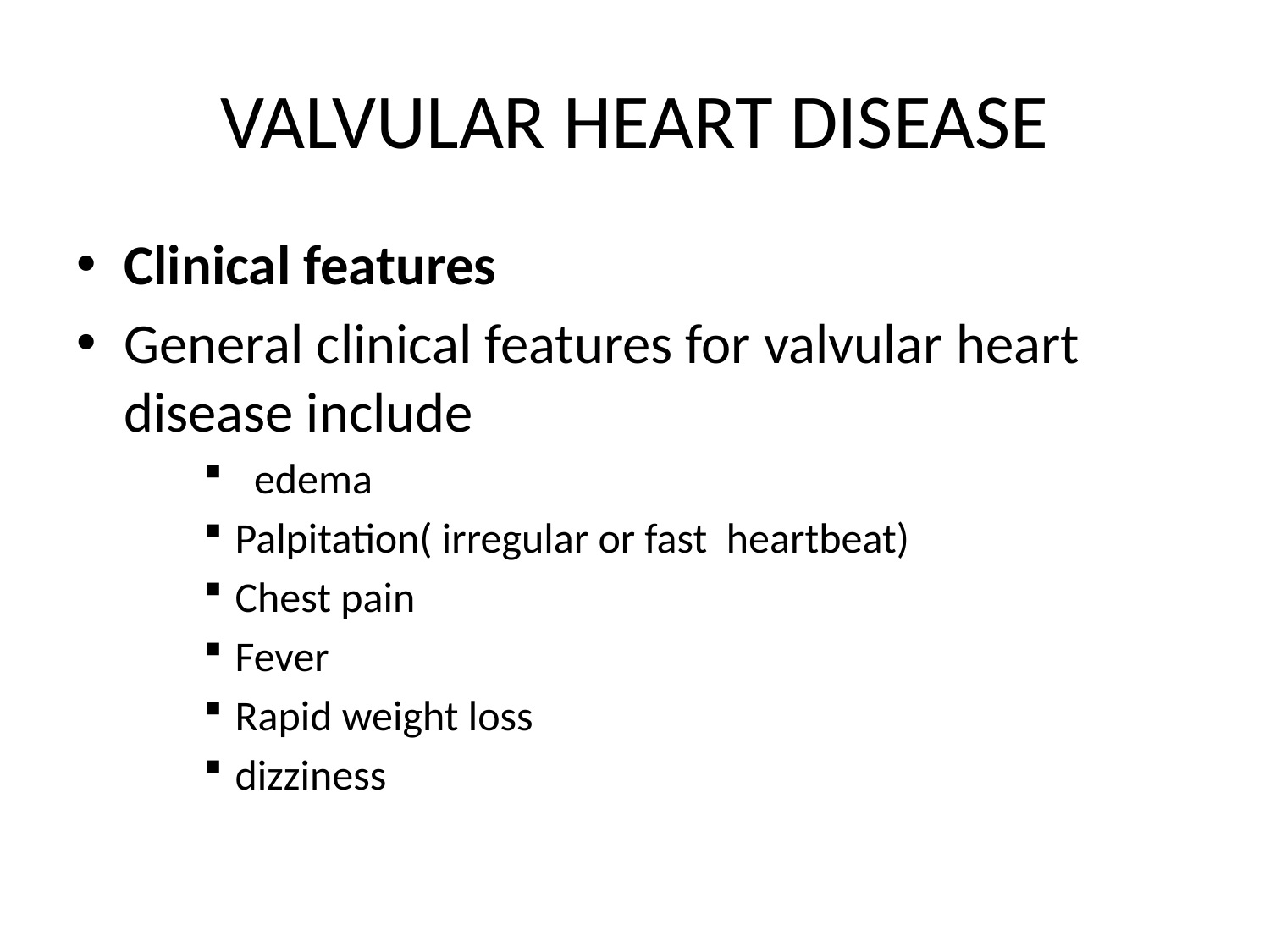

# VALVULAR HEART DISEASE
Clinical features
General clinical features for valvular heart disease include
  edema
Palpitation( irregular or fast  heartbeat)
Chest pain
Fever
Rapid weight loss
dizziness